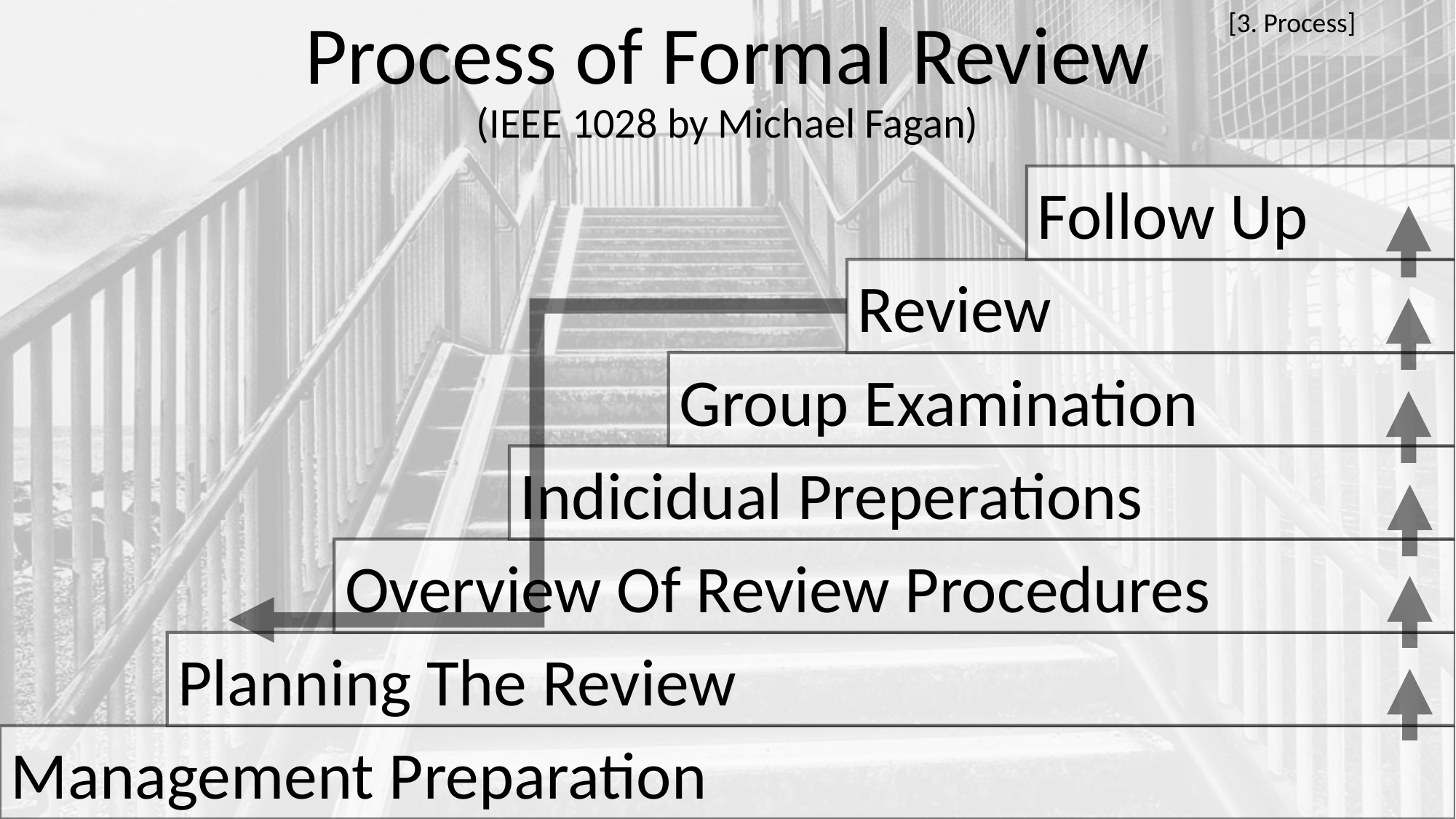

[3. Process]
Process of Formal Review
(IEEE 1028 by Michael Fagan)
Follow Up
Review
Group Examination
Indicidual Preperations
Overview Of Review Procedures
Planning The Review
Management Preparation